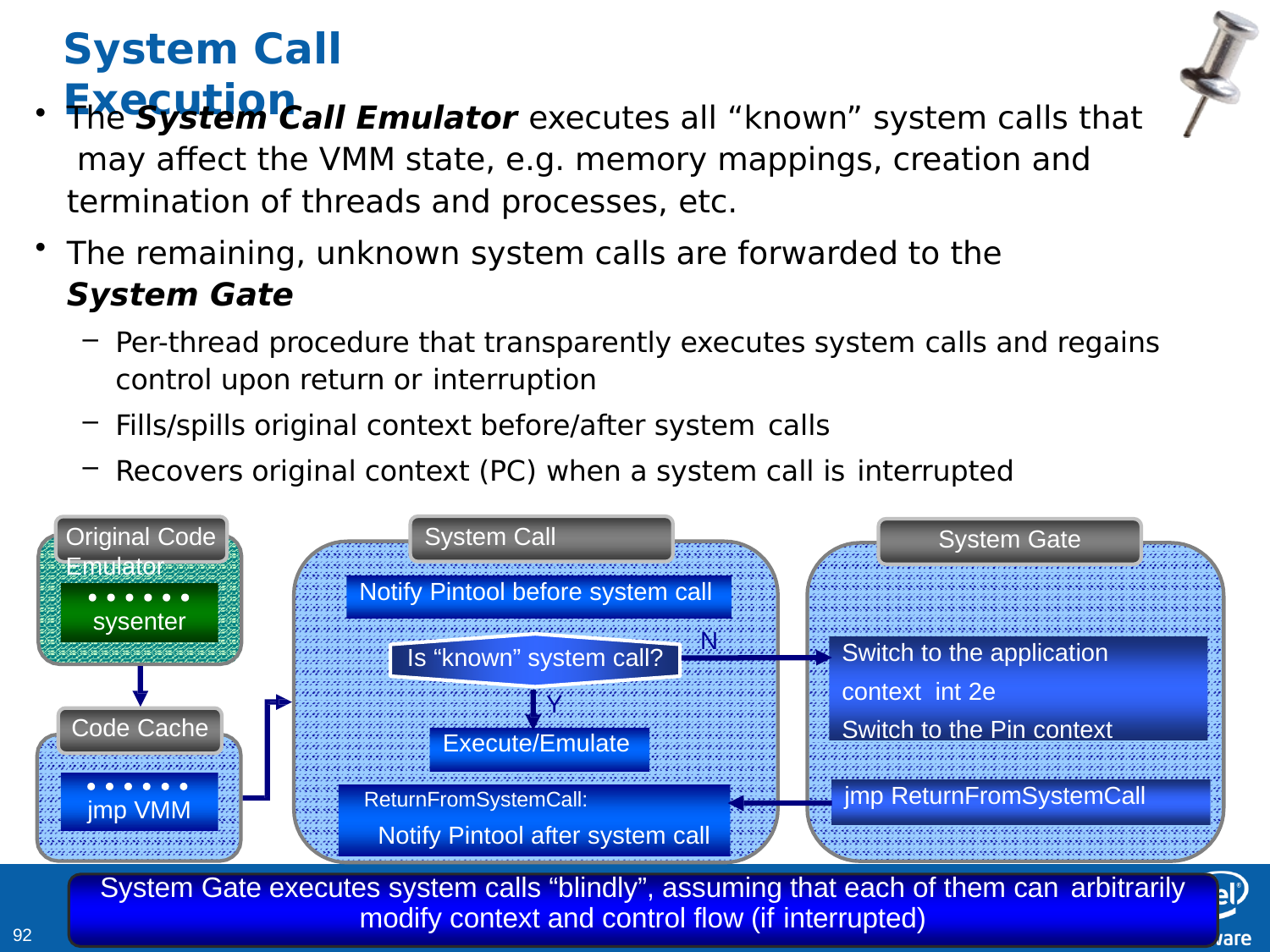

# System Call Execution
The System Call Emulator executes all “known” system calls that  may affect the VMM state, e.g. memory mappings, creation and  termination of threads and processes, etc.
The remaining, unknown system calls are forwarded to the
System Gate
Per-thread procedure that transparently executes system calls and regains  control upon return or interruption
Fills/spills original context before/after system calls
Recovers original context (PC) when a system call is interrupted

Original Code	System Call Emulator

System Gate

Notify Pintool before system call

sysenter
N
Is “known” system call?
Y
Switch to the application context  int 2e
Switch to the Pin context

Code Cache
Execute/Emulate

ReturnFromSystemCall:
Notify Pintool after system call
jmp ReturnFromSystemCall

jmp VMM

System Gate executes system calls “blindly”, assuming that each of them can arbitrarily
modify context and control flow (if interrupted)

92